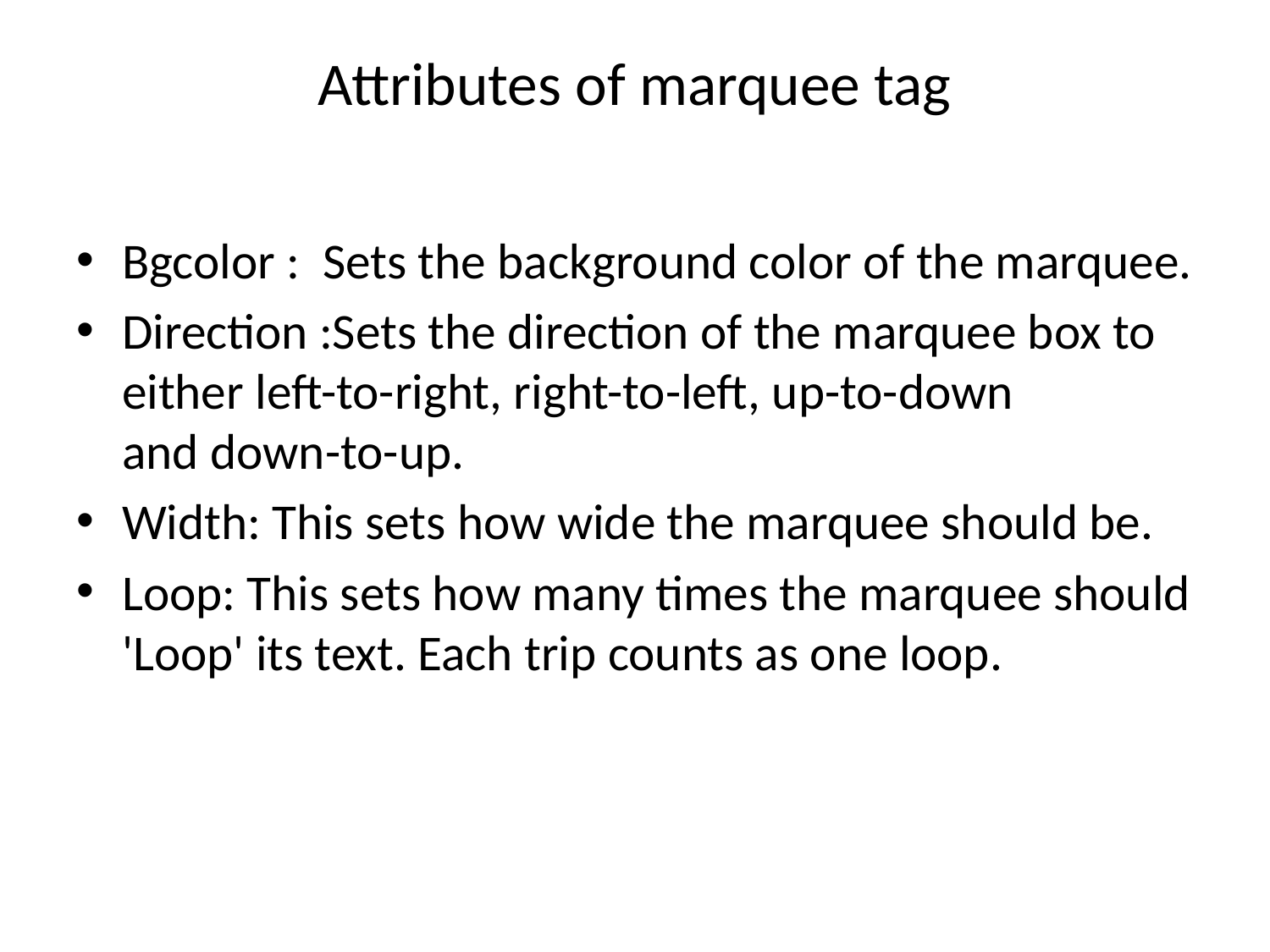

# Attributes of marquee tag
Bgcolor :  Sets the background color of the marquee.
Direction :Sets the direction of the marquee box to either left-to-right, right-to-left, up-to-down and down-to-up.
Width: This sets how wide the marquee should be.
Loop: This sets how many times the marquee should 'Loop' its text. Each trip counts as one loop.